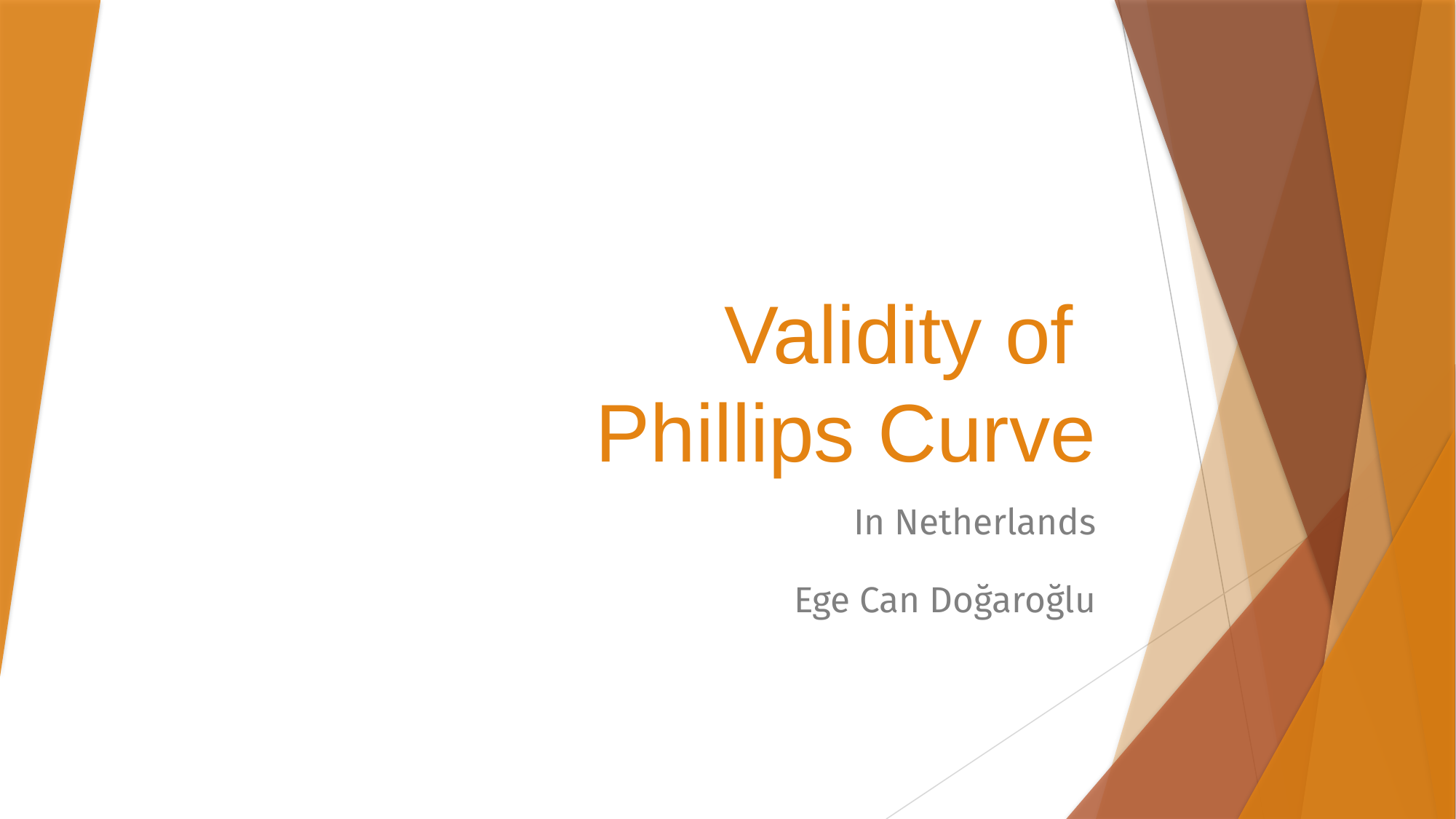

# Validity of Phillips Curve
In Netherlands
Ege Can Doğaroğlu